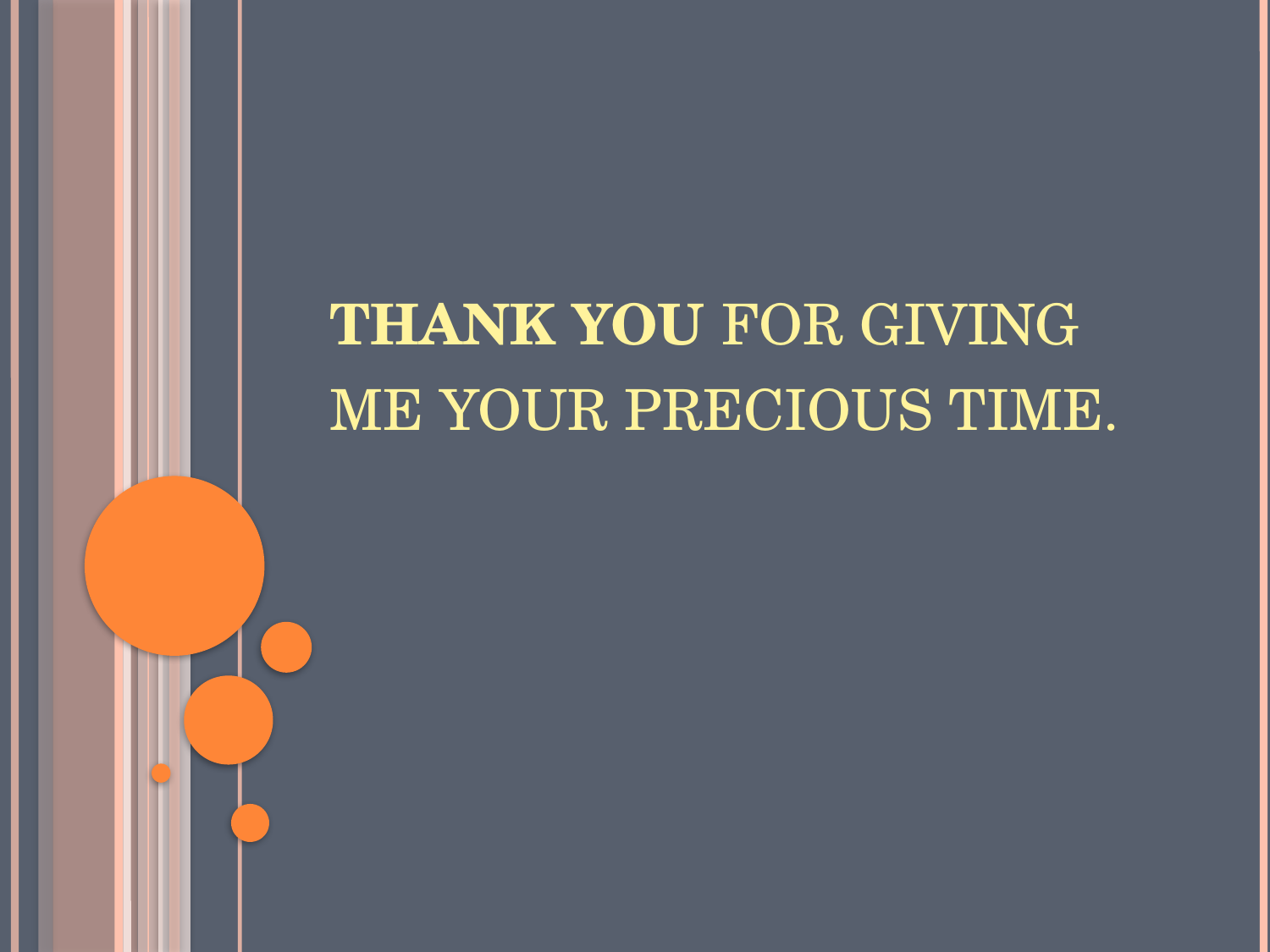

# THANK YOU FOR GIVING ME YOUR PRECIOUS TIME.